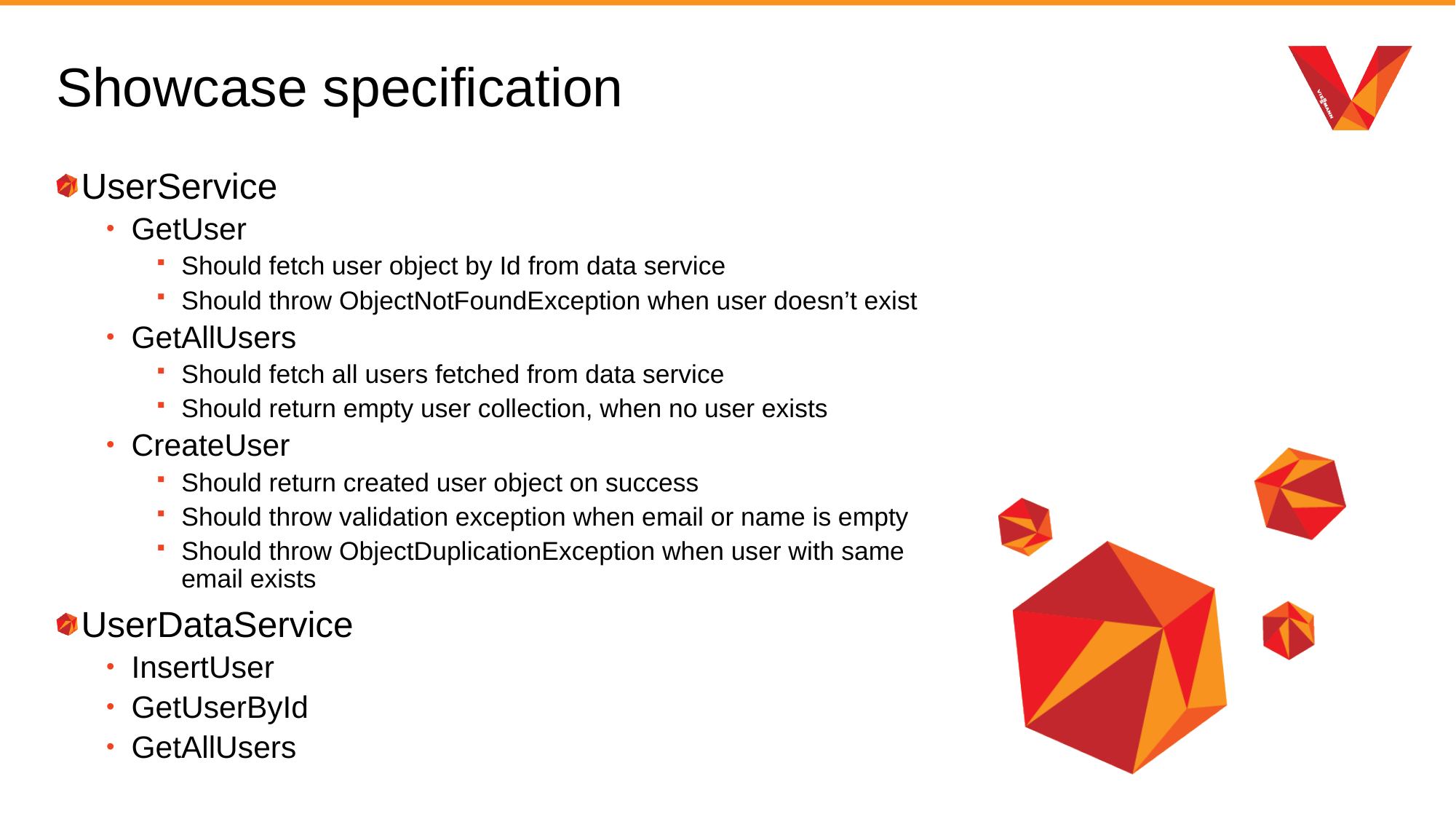

# Showcase specification
UserService
GetUser
Should fetch user object by Id from data service
Should throw ObjectNotFoundException when user doesn’t exist
GetAllUsers
Should fetch all users fetched from data service
Should return empty user collection, when no user exists
CreateUser
Should return created user object on success
Should throw validation exception when email or name is empty
Should throw ObjectDuplicationException when user with same email exists
UserDataService
InsertUser
GetUserById
GetAllUsers